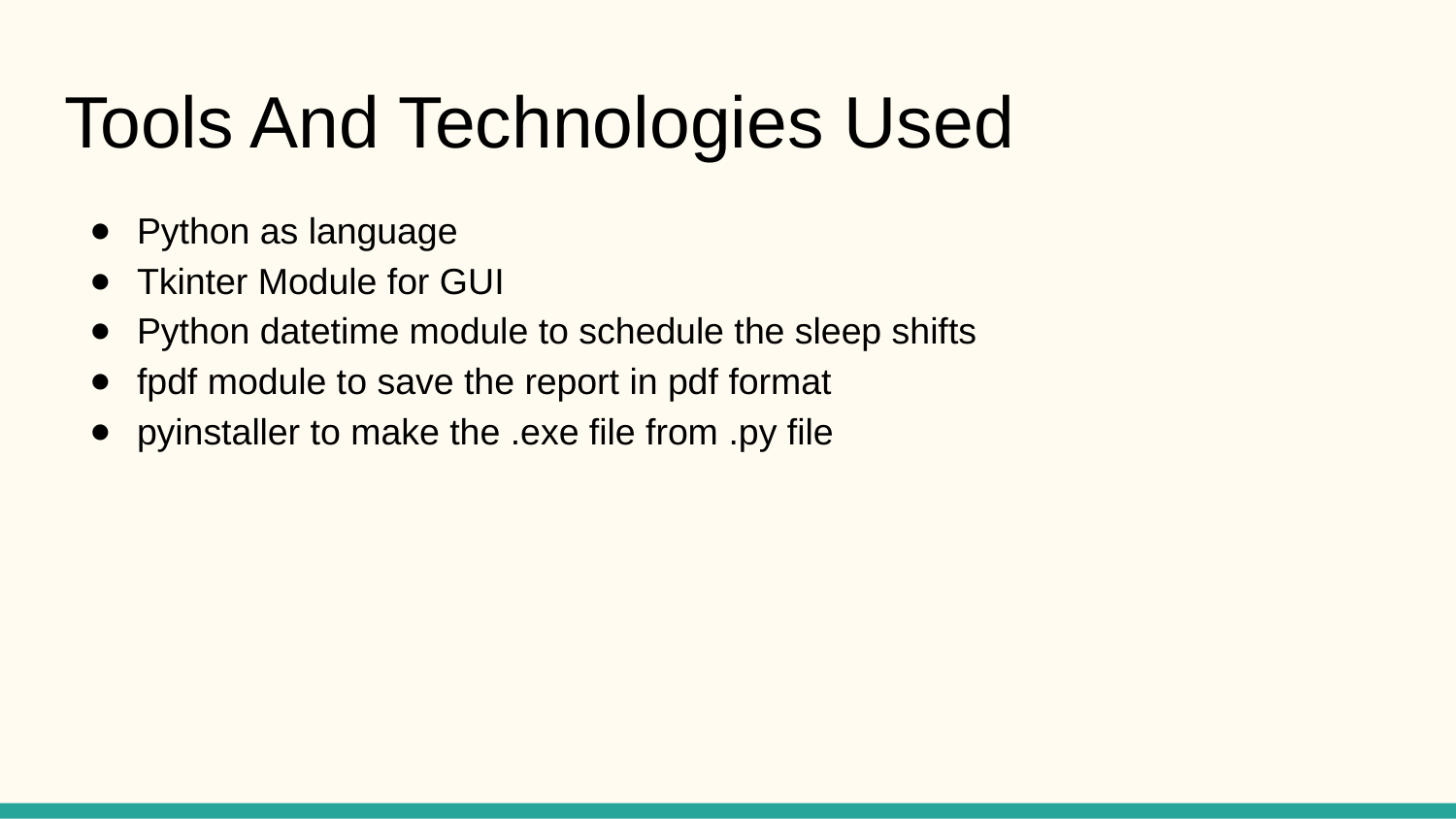

# Tools And Technologies Used
Python as language
Tkinter Module for GUI
Python datetime module to schedule the sleep shifts
fpdf module to save the report in pdf format
pyinstaller to make the .exe file from .py file